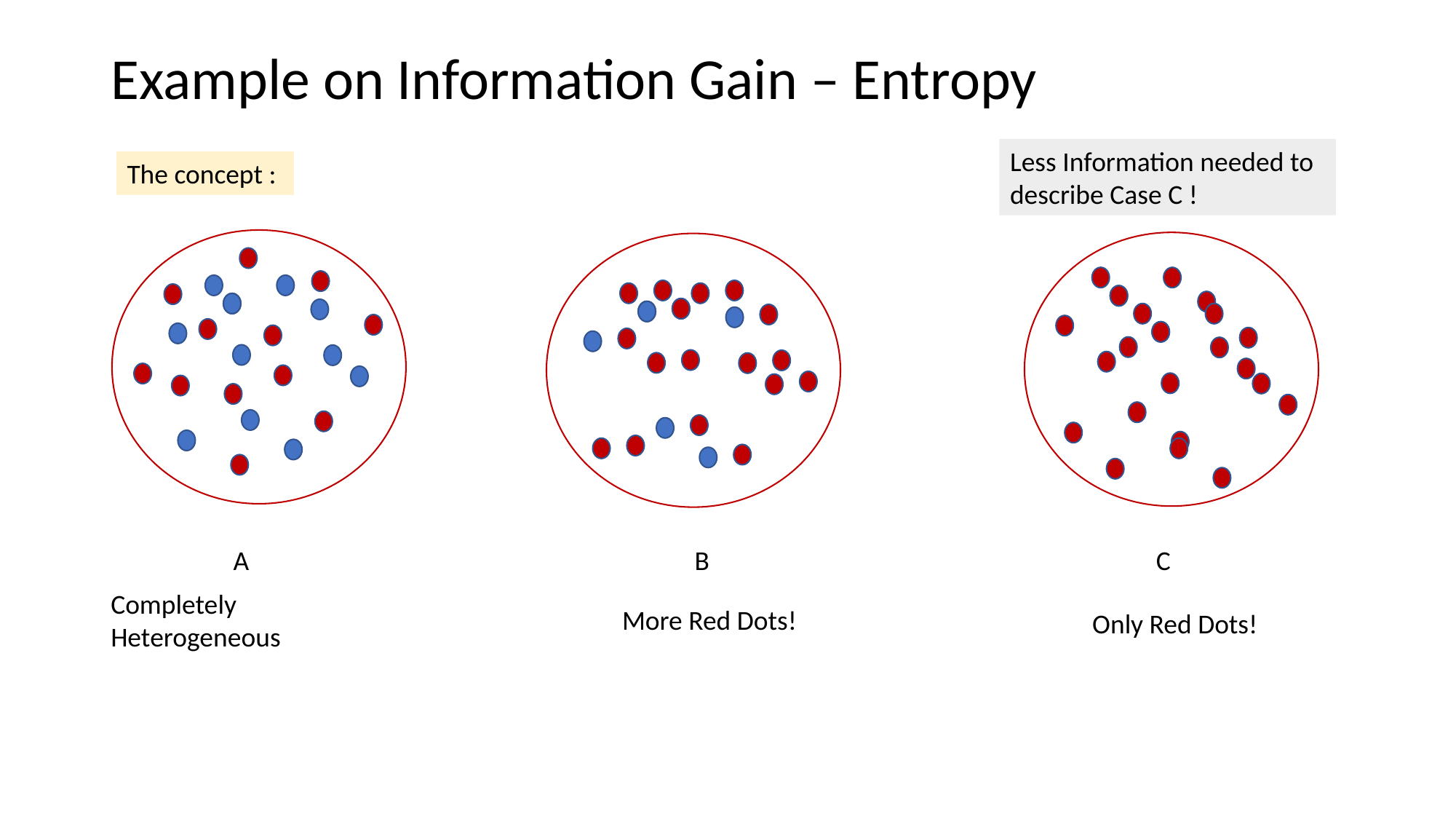

# Example on Information Gain – Entropy
Less Information needed to describe Case C !
The concept :

A
B
C
Completely Heterogeneous
More Red Dots!
Only Red Dots!